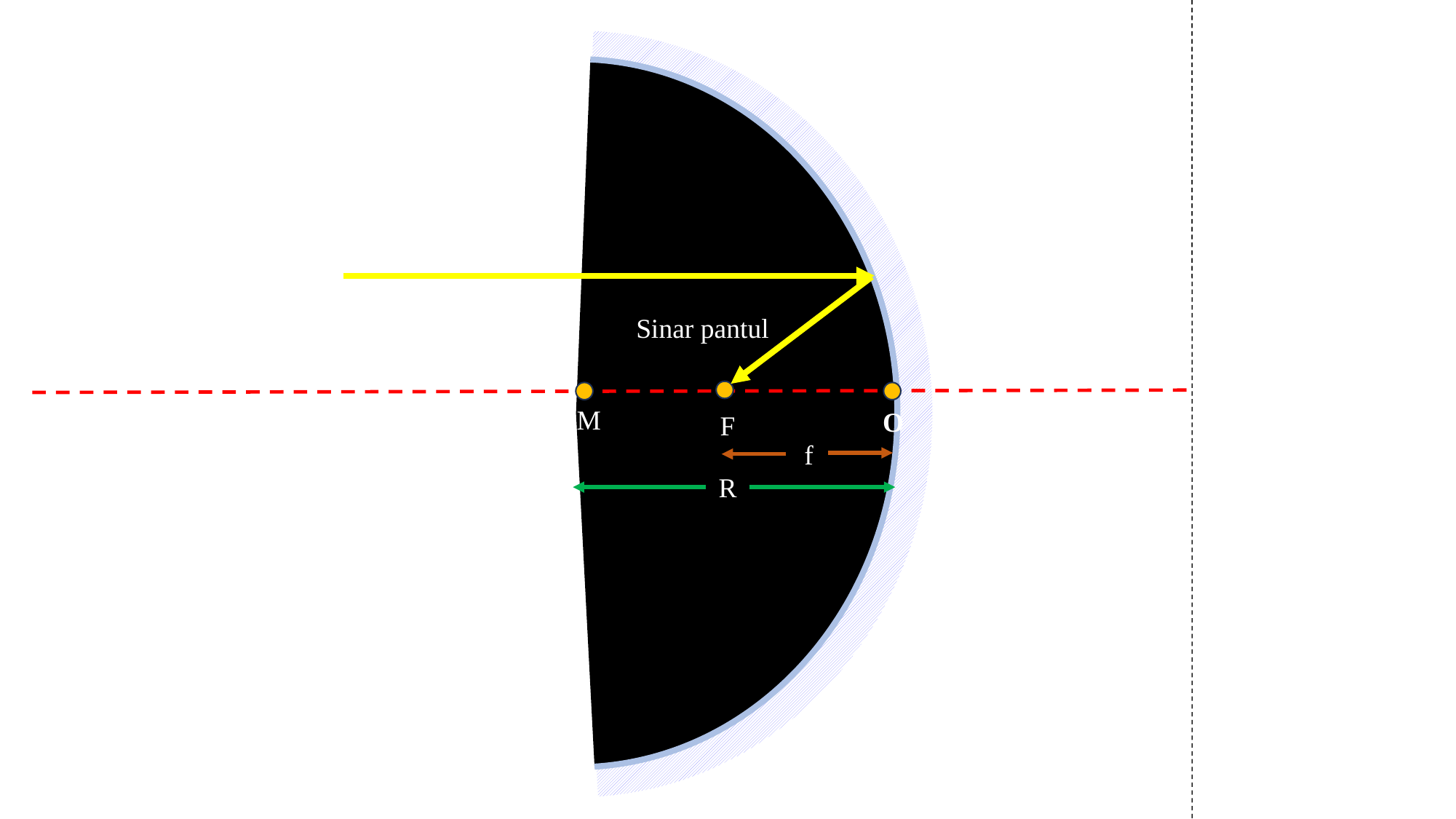

Sinar datang
Sinar pantul
Sumbu  utama

M
O
F
f
R